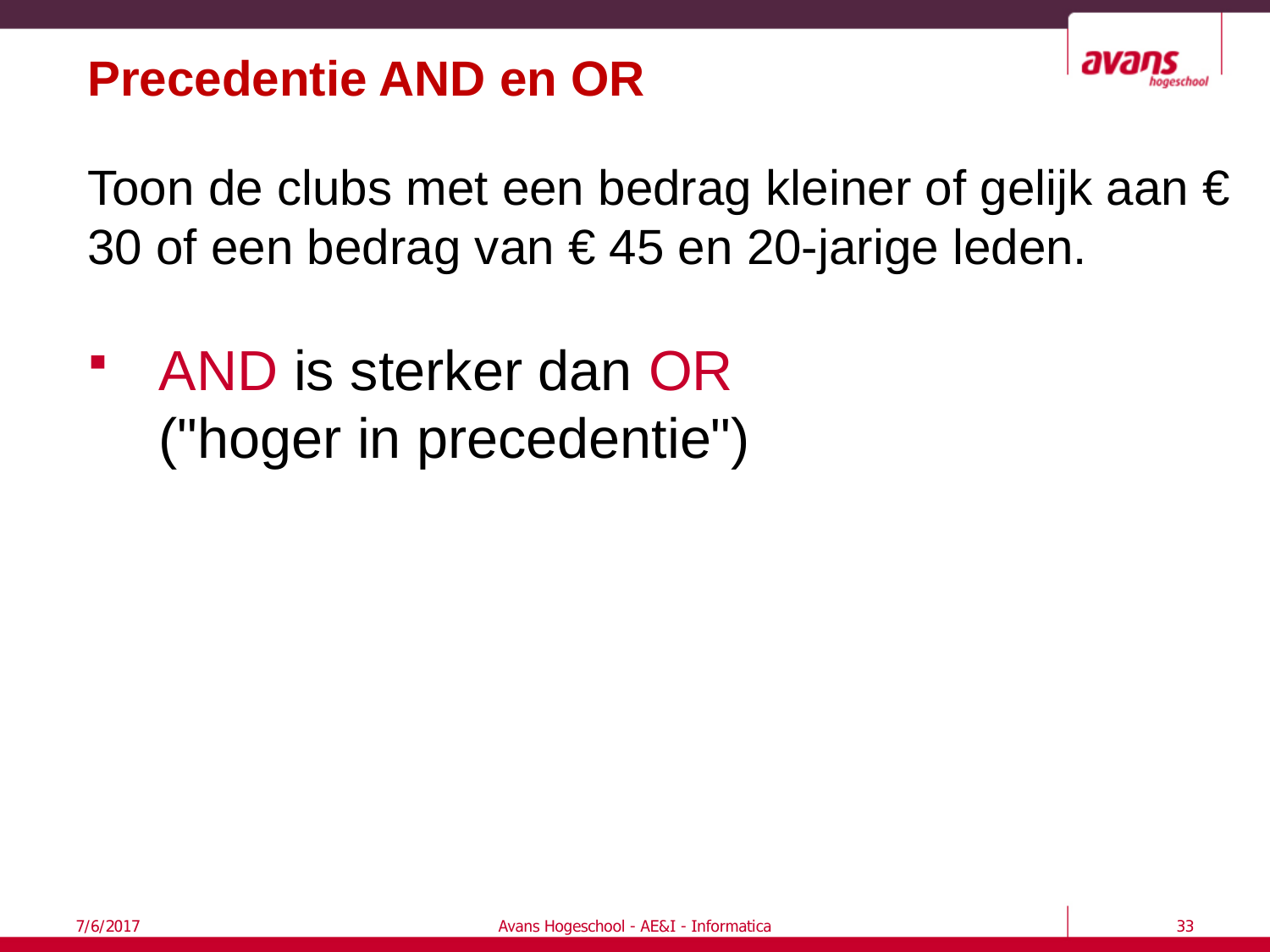

# Precedentie AND en OR
Toon de clubs met een bedrag kleiner of gelijk aan € 30 of een bedrag van € 45 en 20-jarige leden.

AND is sterker dan OR
("hoger in precedentie")
7/6/2017
Avans Hogeschool - AE&I - Informatica
33